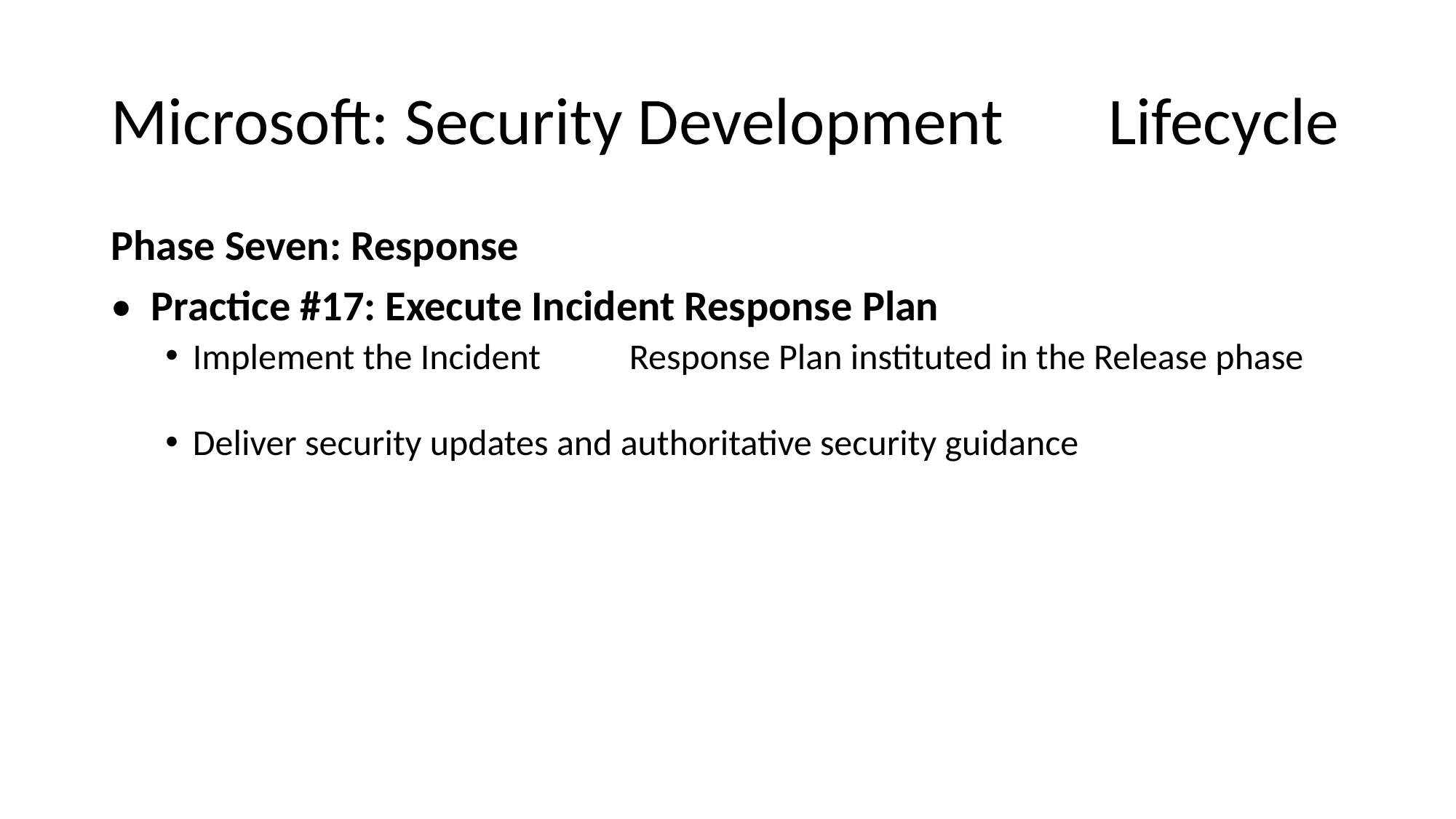

# Microsoft: Security Development	 Lifecycle
Phase Seven: Response
•  Practice #17: Execute Incident Response Plan
Implement the Incident	Response Plan instituted in the Release phase
Deliver security updates and authoritative security guidance